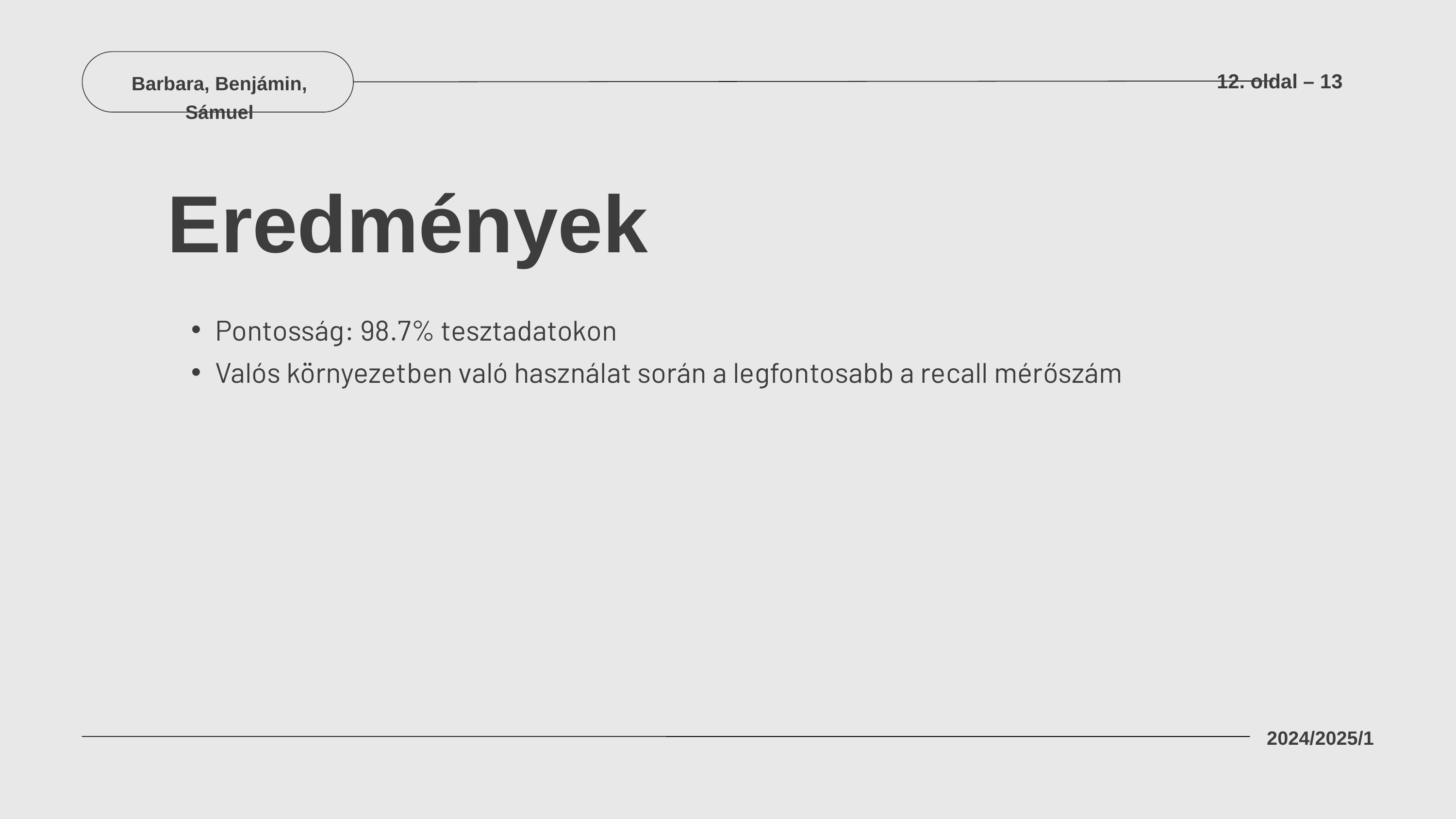

12. oldal – 13
Barbara, Benjámin, Sámuel

Eredmények
Pontosság: 98.7% tesztadatokon
Valós környezetben való használat során a legfontosabb a recall mérőszám

2024/2025/1